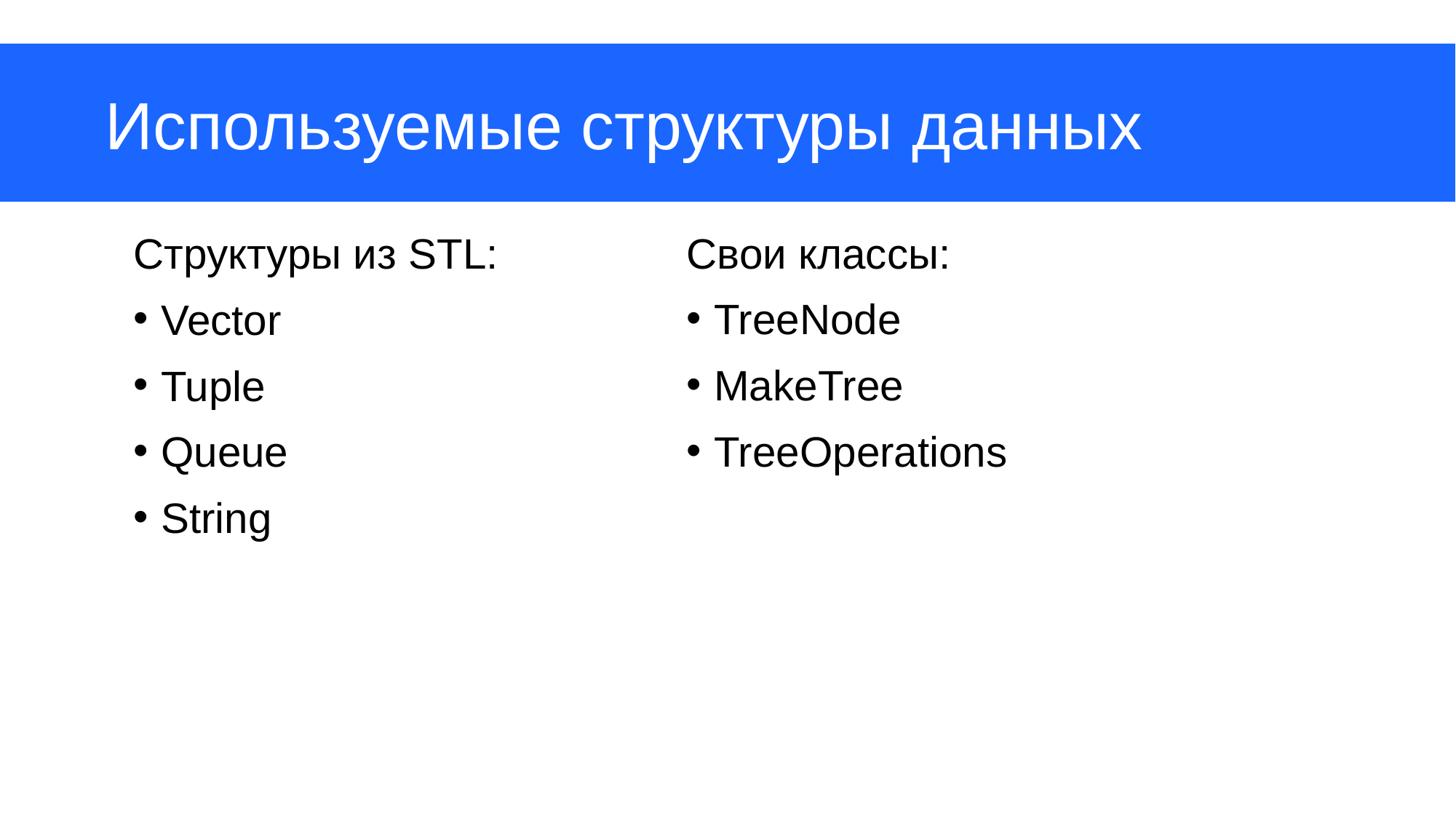

# Используемые структуры данных
Структуры из STL:
Vector
Tuple
Queue
String

Свои классы:
TreeNode
MakeTree
TreeOperations